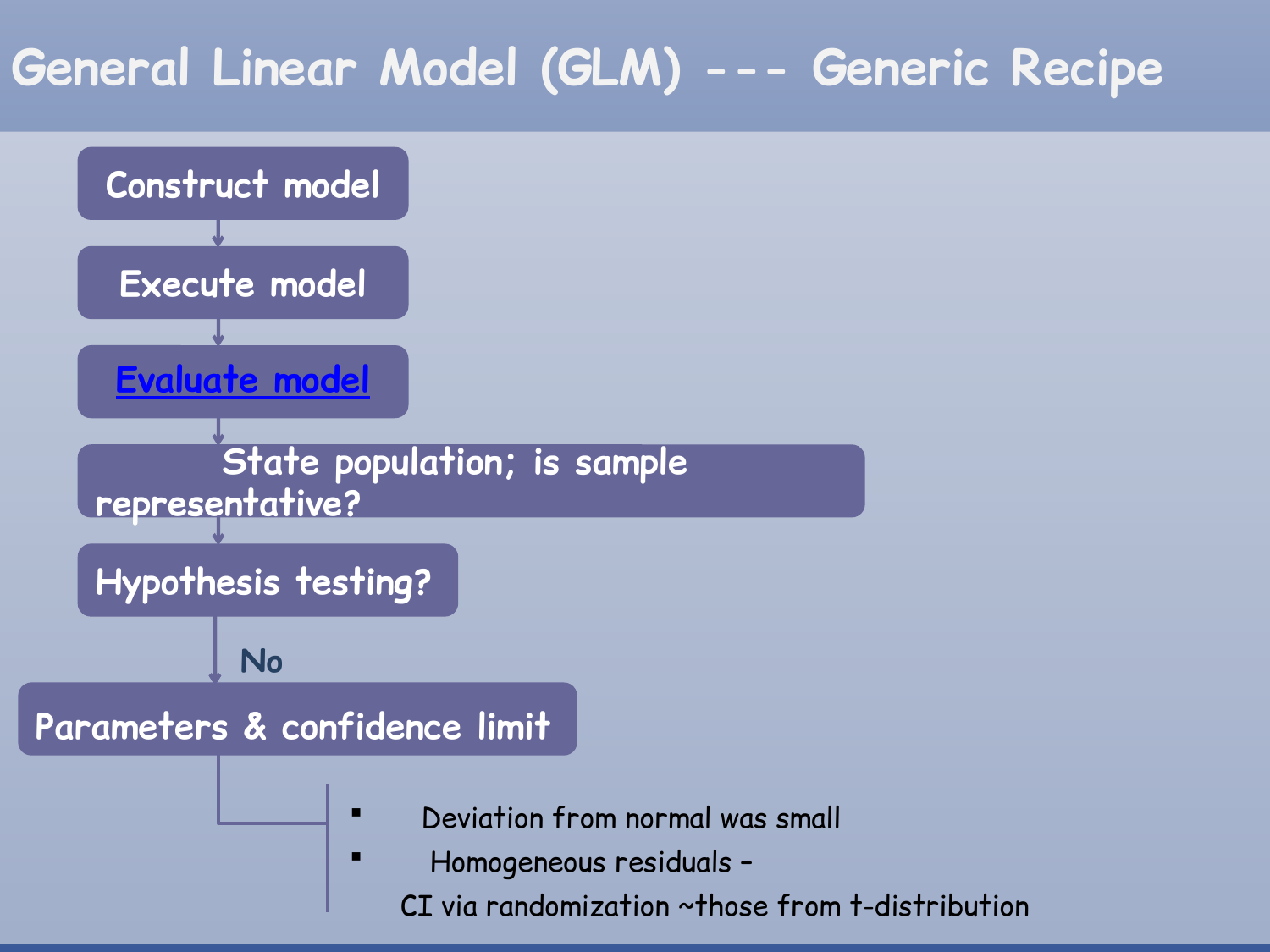

General Linear Model (GLM) --- Generic Recipe

Construct model
Execute model
Evaluate model
	State population; is sample representative?
Hypothesis testing?
No
Parameters & confidence limit
Deviation from normal was small
 Homogeneous residuals –
      CI via randomization ~those from t-distribution